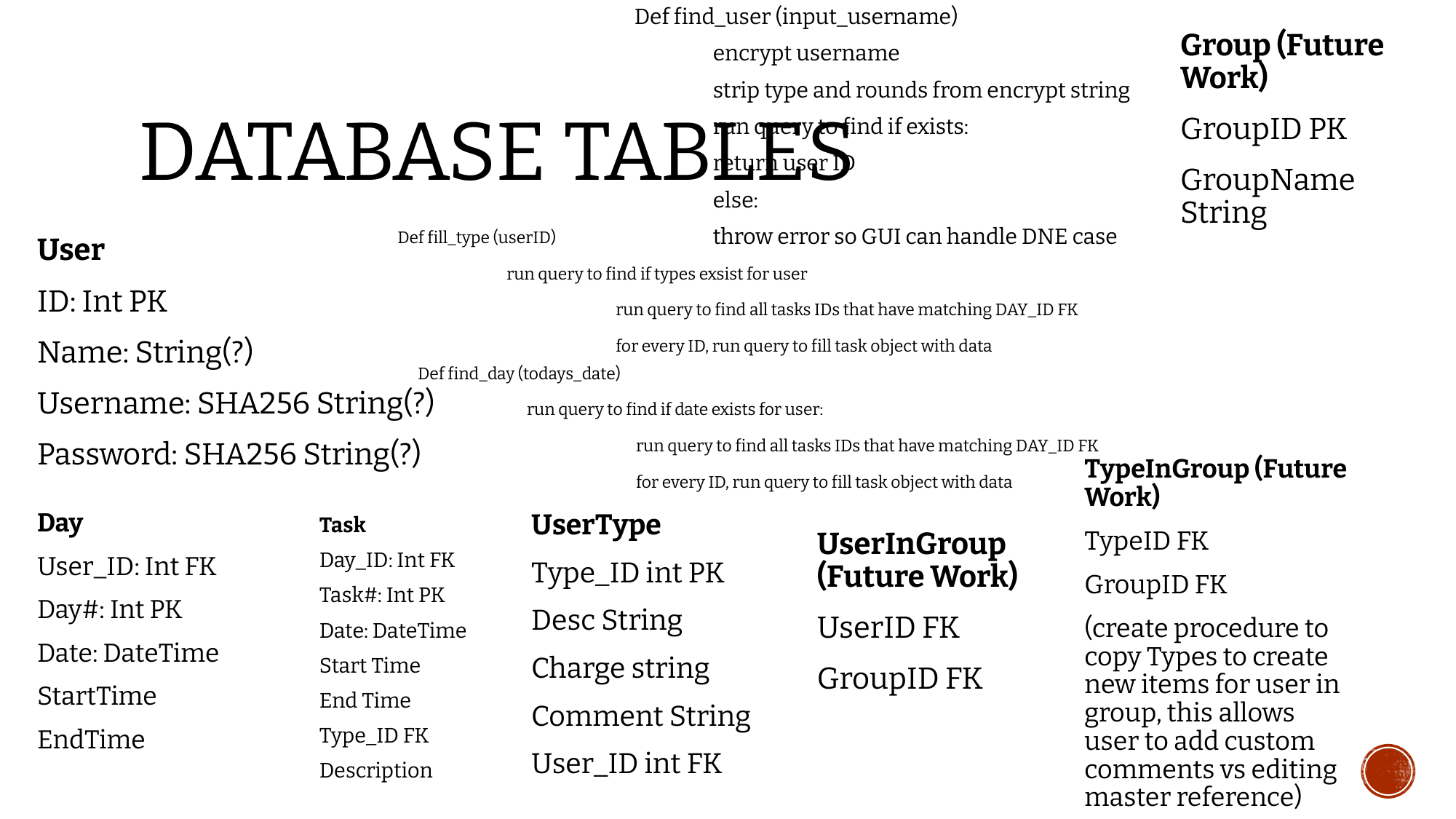

Def find_user (input_username)
	encrypt username
	strip type and rounds from encrypt string
	run query to find if exists:
		return user ID
	else:
		throw error so GUI can handle DNE case
Group (Future Work)
GroupID PK
GroupName String
# Database Tables
Def fill_type (userID)
	run query to find if types exsist for user
		run query to find all tasks IDs that have matching DAY_ID FK
		for every ID, run query to fill task object with data
User
ID: Int PK
Name: String(?)
Username: SHA256 String(?)
Password: SHA256 String(?)
Def find_day (todays_date)
	run query to find if date exists for user:
		run query to find all tasks IDs that have matching DAY_ID FK
		for every ID, run query to fill task object with data
TypeInGroup (Future Work)
TypeID FK
GroupID FK
(create procedure to copy Types to create new items for user in group, this allows user to add custom comments vs editing master reference)
Day
User_ID: Int FK
Day#: Int PK
Date: DateTime
StartTime
EndTime
UserType
Type_ID int PK
Desc String
Charge string
Comment String
User_ID int FK
Task
Day_ID: Int FK
Task#: Int PK
Date: DateTime
Start Time
End Time
Type_ID FK
Description
UserInGroup (Future Work)
UserID FK
GroupID FK